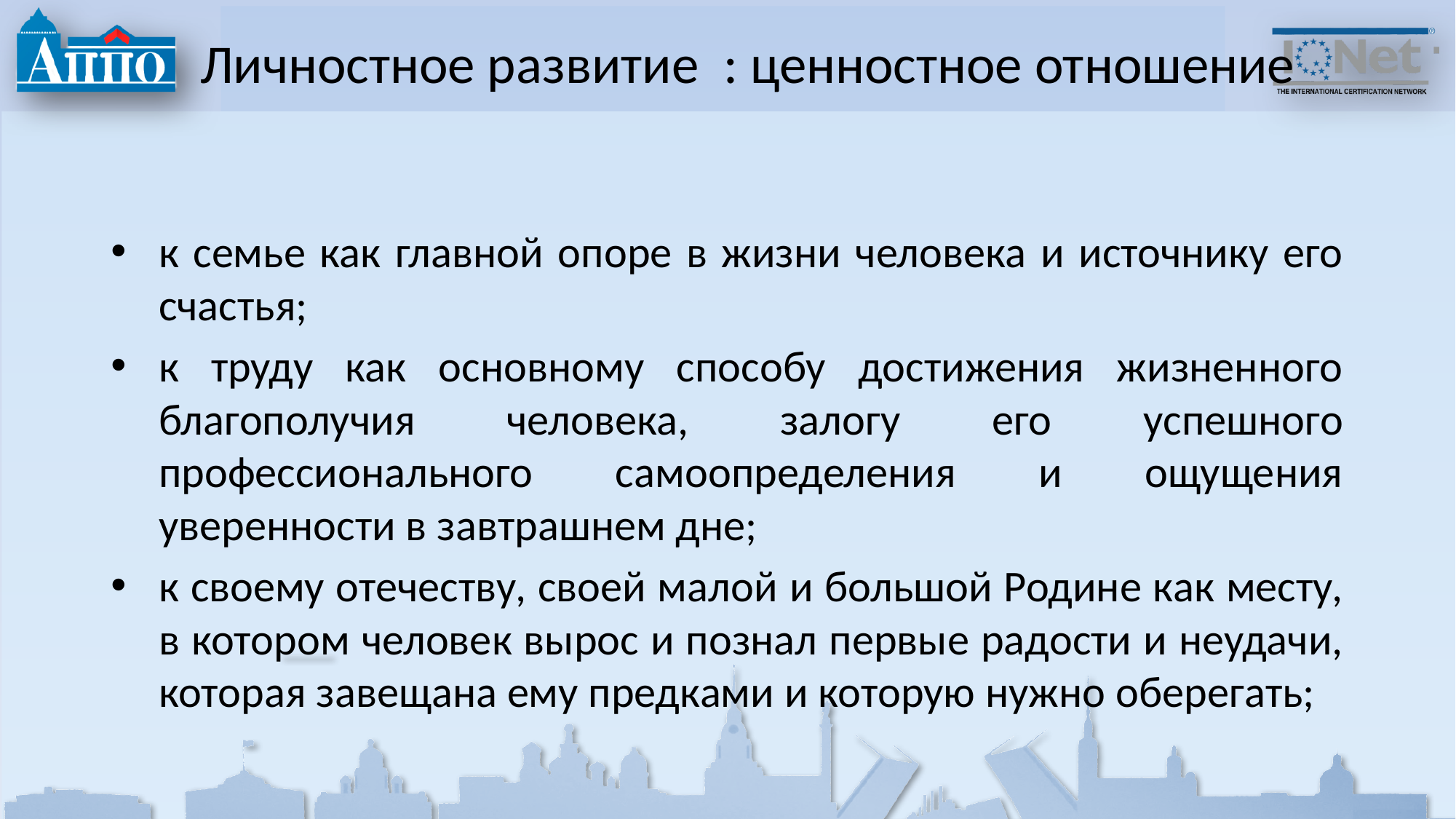

# Личностное развитие  : ценностное отношение
к семье как главной опоре в жизни человека и источнику его счастья;
к труду как основному способу достижения жизненного благополучия человека, залогу его успешного профессионального самоопределения и ощущения уверенности в завтрашнем дне;
к своему отечеству, своей малой и большой Родине как месту, в котором человек вырос и познал первые радости и неудачи, которая завещана ему предками и которую нужно оберегать;